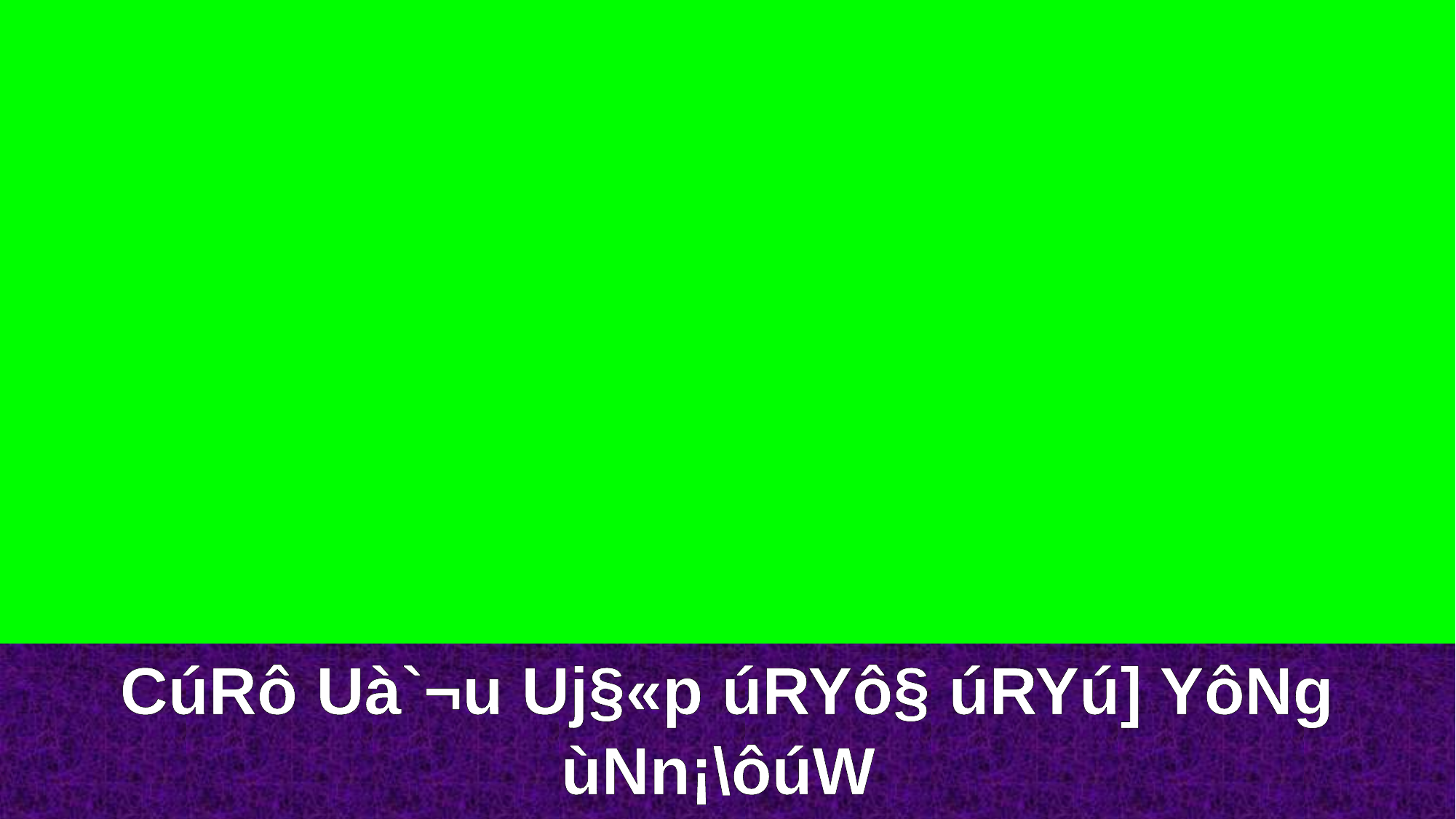

CúRô Uà`¬u Uj§«p úRYô§ úRYú] YôNg ùNn¡\ôúW